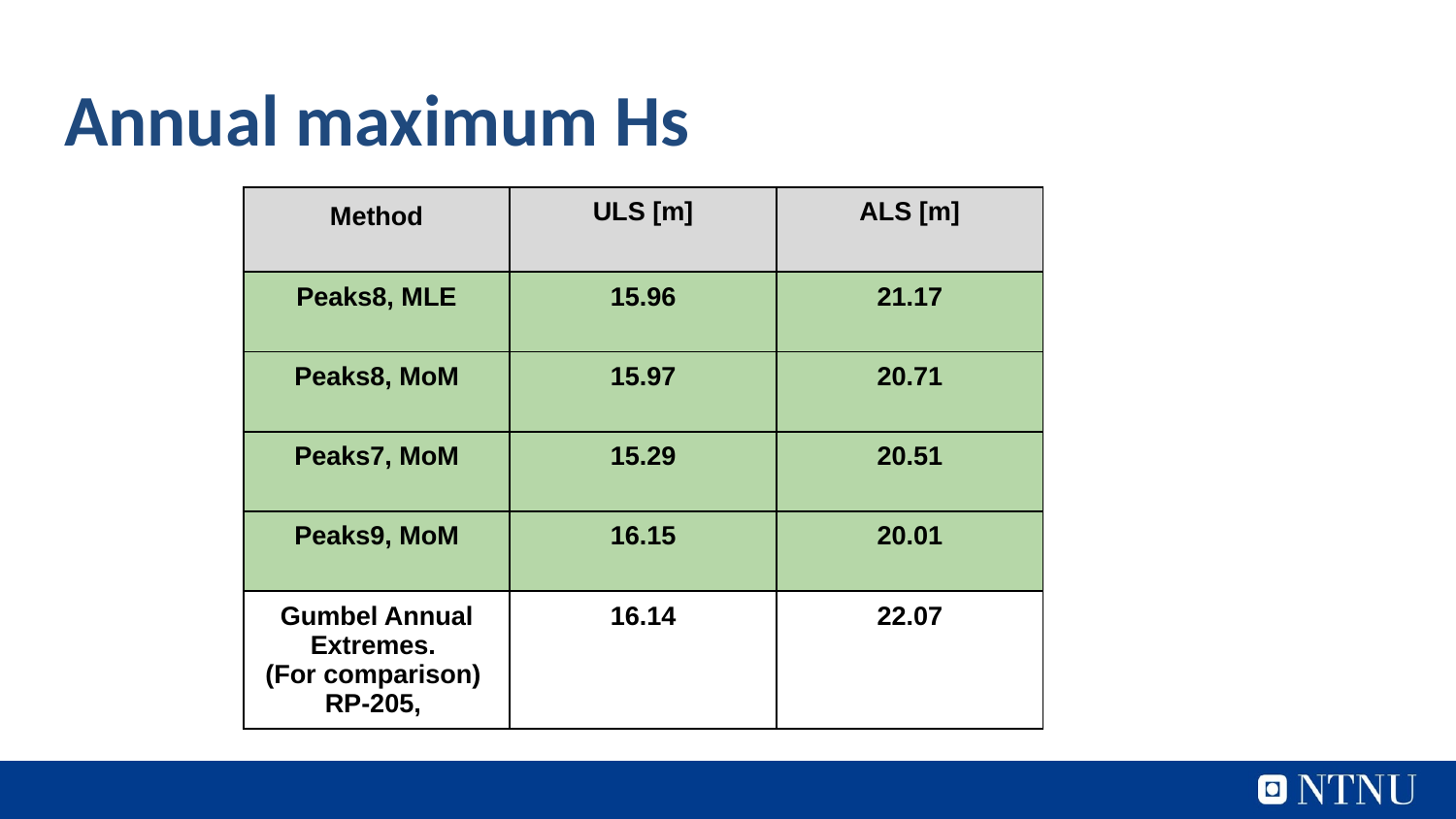

# Annual maximum Hs
| Method | ULS [m] | ALS [m] |
| --- | --- | --- |
| Peaks8, MLE | 15.96 | 21.17 |
| Peaks8, MoM | 15.97 | 20.71 |
| Peaks7, MoM | 15.29 | 20.51 |
| Peaks9, MoM | 16.15 | 20.01 |
| Gumbel Annual Extremes. (For comparison) RP-205, | 16.14 | 22.07 |